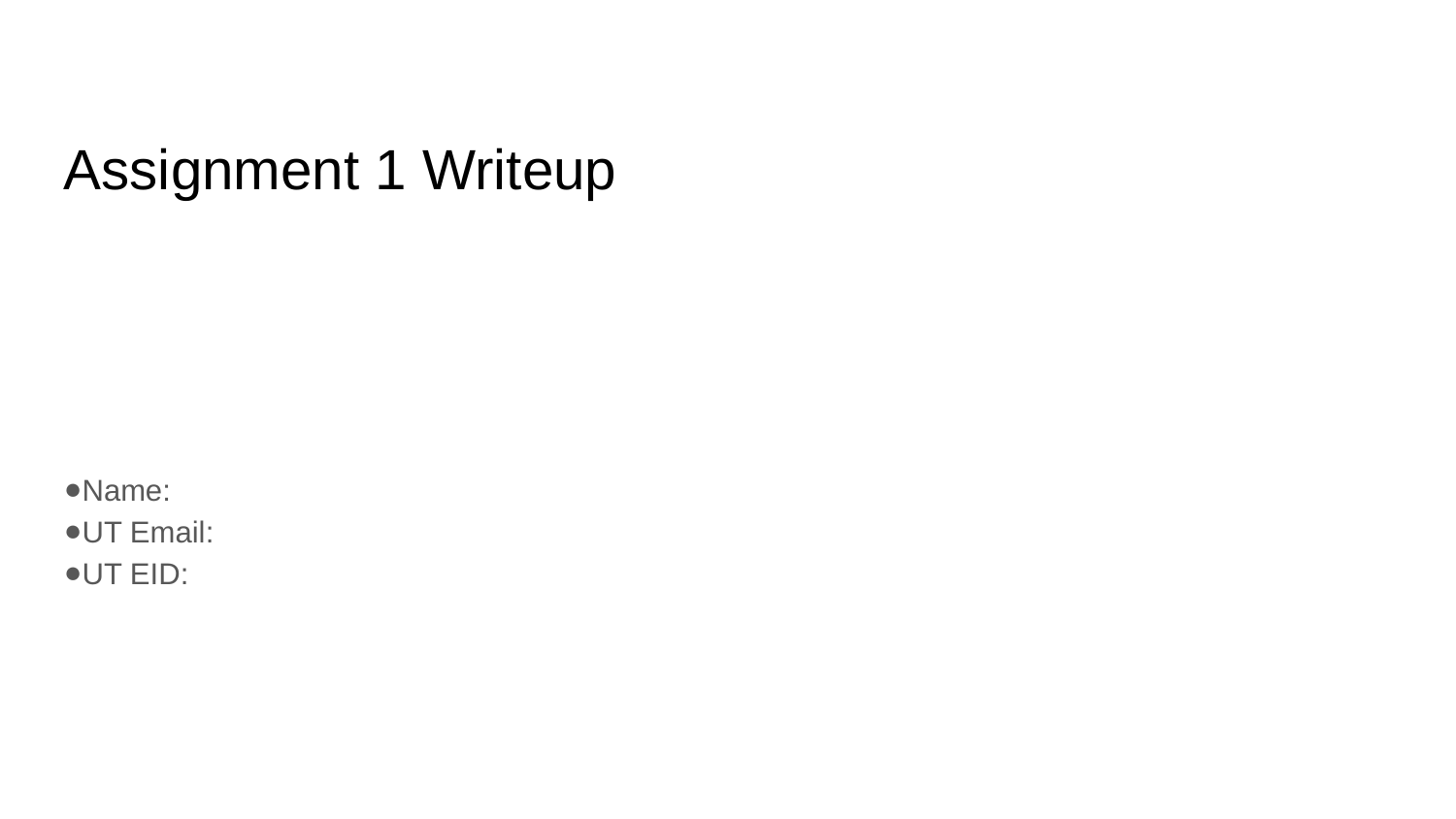

Assignment 1 Writeup
Name:
UT Email:
UT EID: